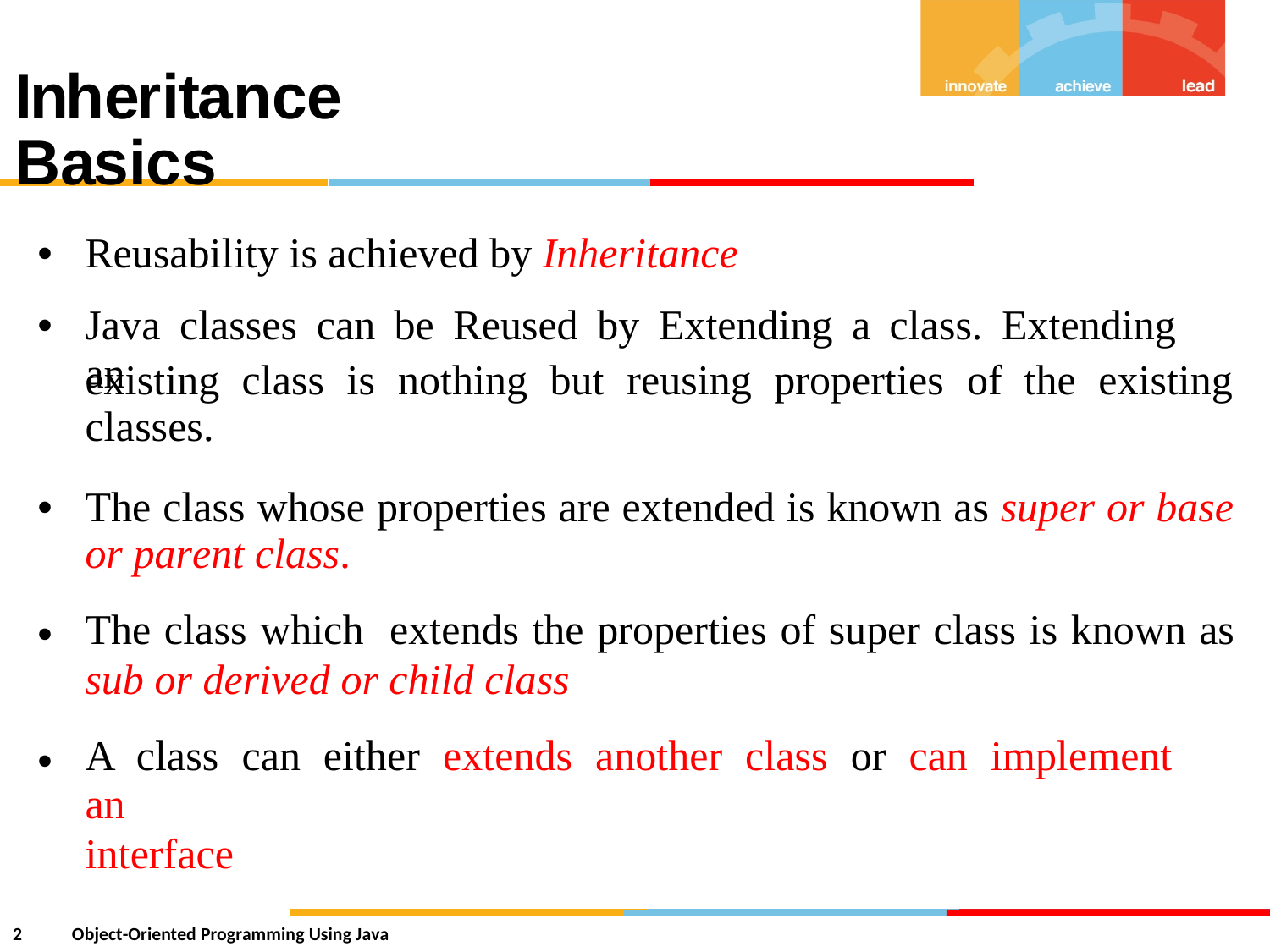

Inheritance Basics

•
•
Reusability is achieved by Inheritance
Java classes can be Reused by Extending a class. Extending an
existing
classes.
class
is
nothing
but  reusing
properties  of
the
existing
•
The class whose properties are extended is known as super or base
or parent class.
The class which  extends the properties of super class is known as
sub or derived or child class
A class  can  either  extends  another  class  or  can  implement  an
interface
•
•

2
Object-Oriented Programming Using Java